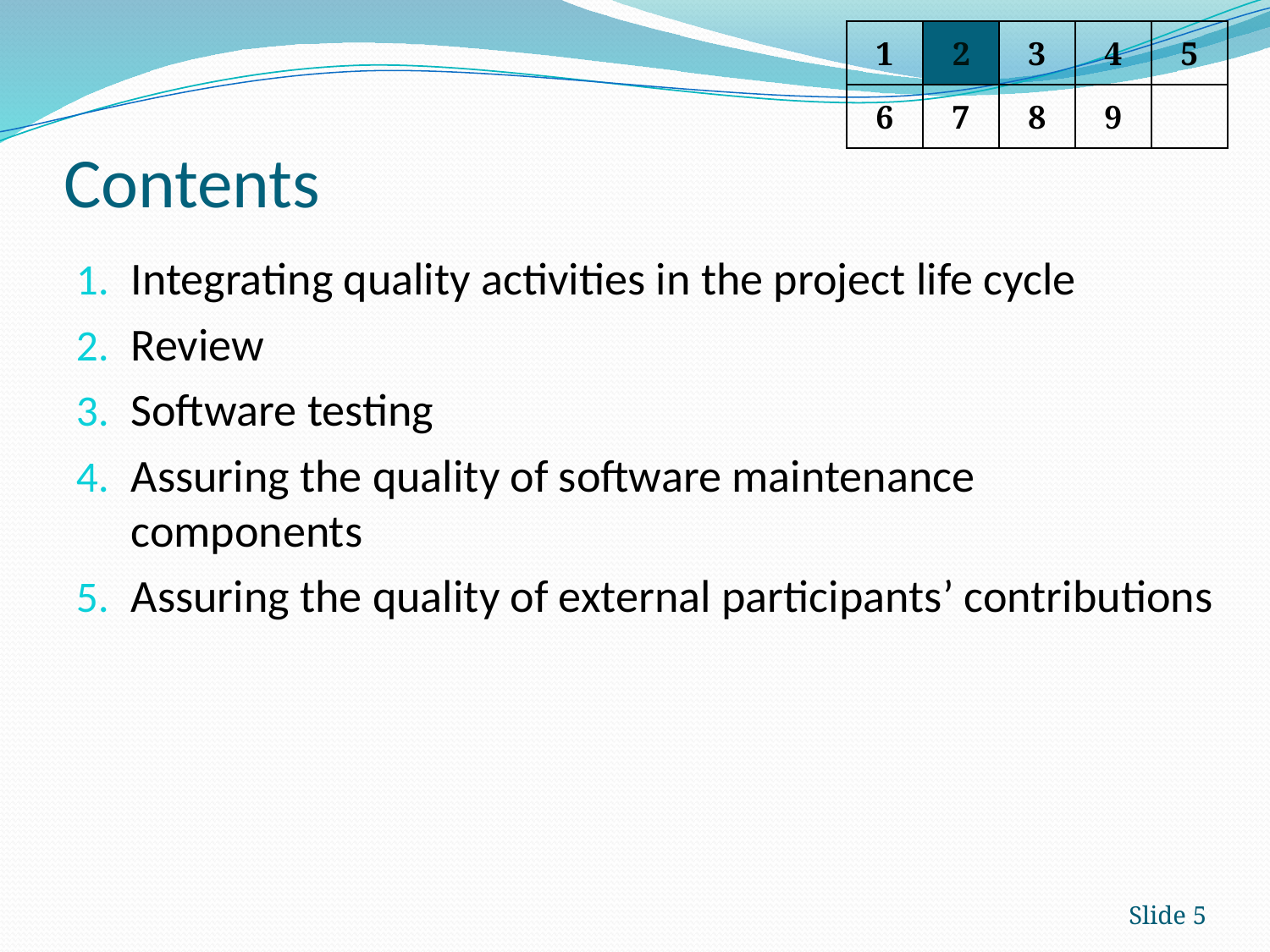

1
2
3
4
5
# Contents
6
7
8
9

Integrating quality activities in the project life cycle
Review
Software testing
Assuring the quality of software maintenance components
Assuring the quality of external participants’ contributions
Slide 5